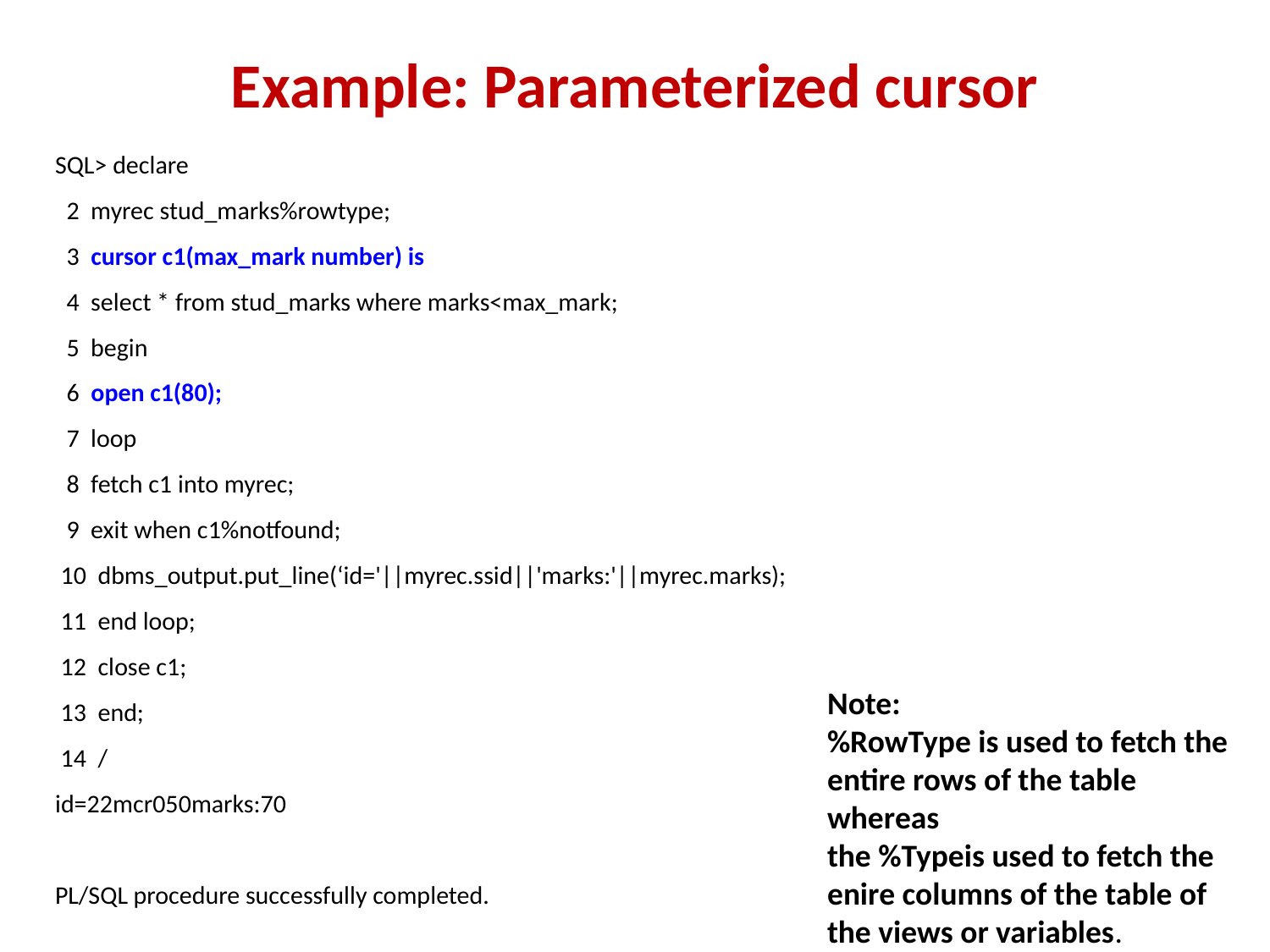

# Example: Parameterized cursor
SQL> declare
  2  myrec stud_marks%rowtype;
  3  cursor c1(max_mark number) is
  4  select * from stud_marks where marks<max_mark;
  5  begin
  6  open c1(80);
  7  loop
  8  fetch c1 into myrec;
  9  exit when c1%notfound;
 10  dbms_output.put_line(‘id='||myrec.ssid||'marks:'||myrec.marks);
 11  end loop;
 12  close c1;
 13  end;
 14  /
id=22mcr050marks:70

PL/SQL procedure successfully completed.
Note:
%RowType is used to fetch the entire rows of the table
whereas
the %Typeis used to fetch the enire columns of the table of the views or variables.